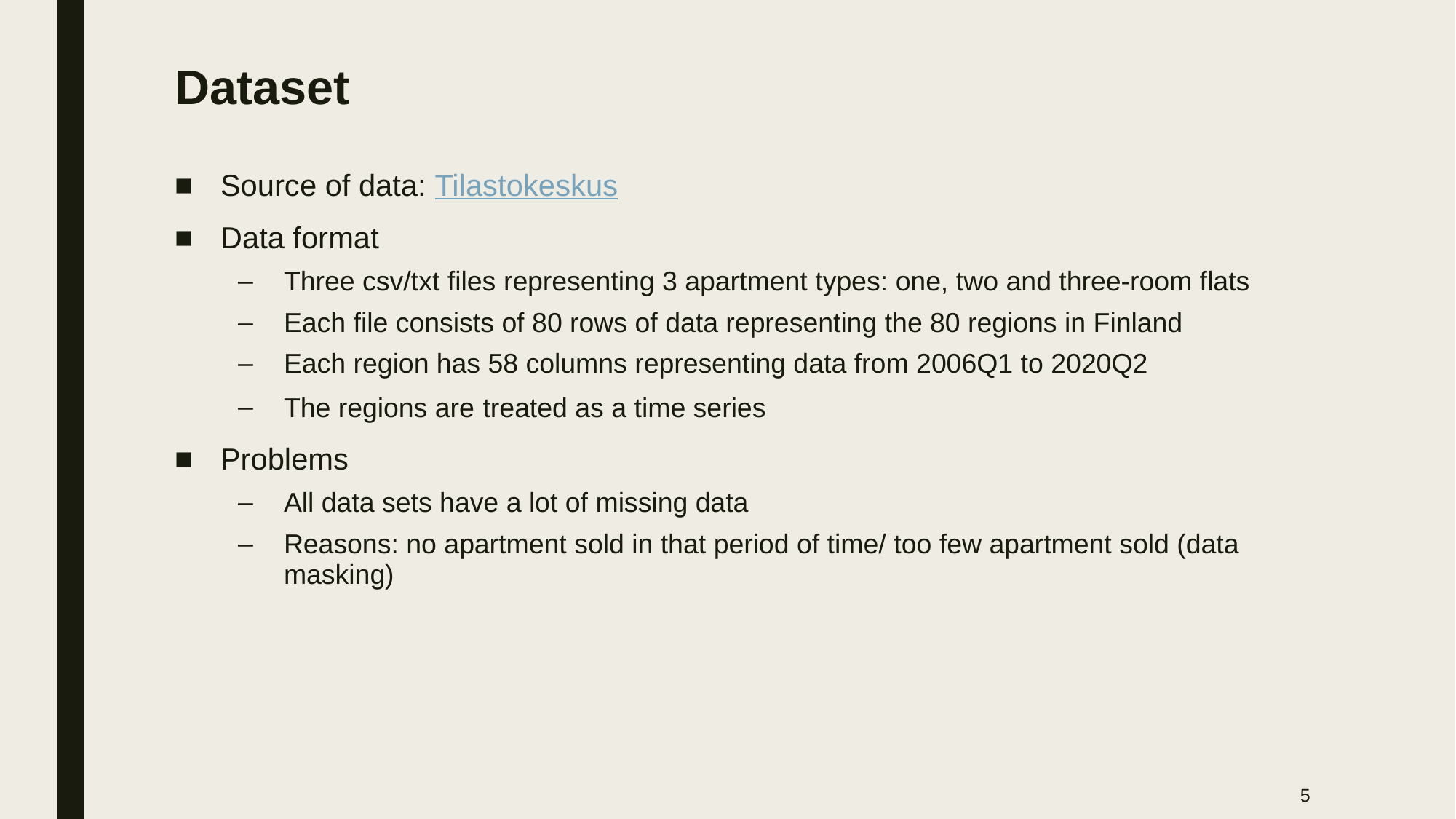

# Dataset
Source of data: Tilastokeskus
Data format
Three csv/txt files representing 3 apartment types: one, two and three-room flats
Each file consists of 80 rows of data representing the 80 regions in Finland
Each region has 58 columns representing data from 2006Q1 to 2020Q2
The regions are treated as a time series
Problems
All data sets have a lot of missing data
Reasons: no apartment sold in that period of time/ too few apartment sold (data masking)

5